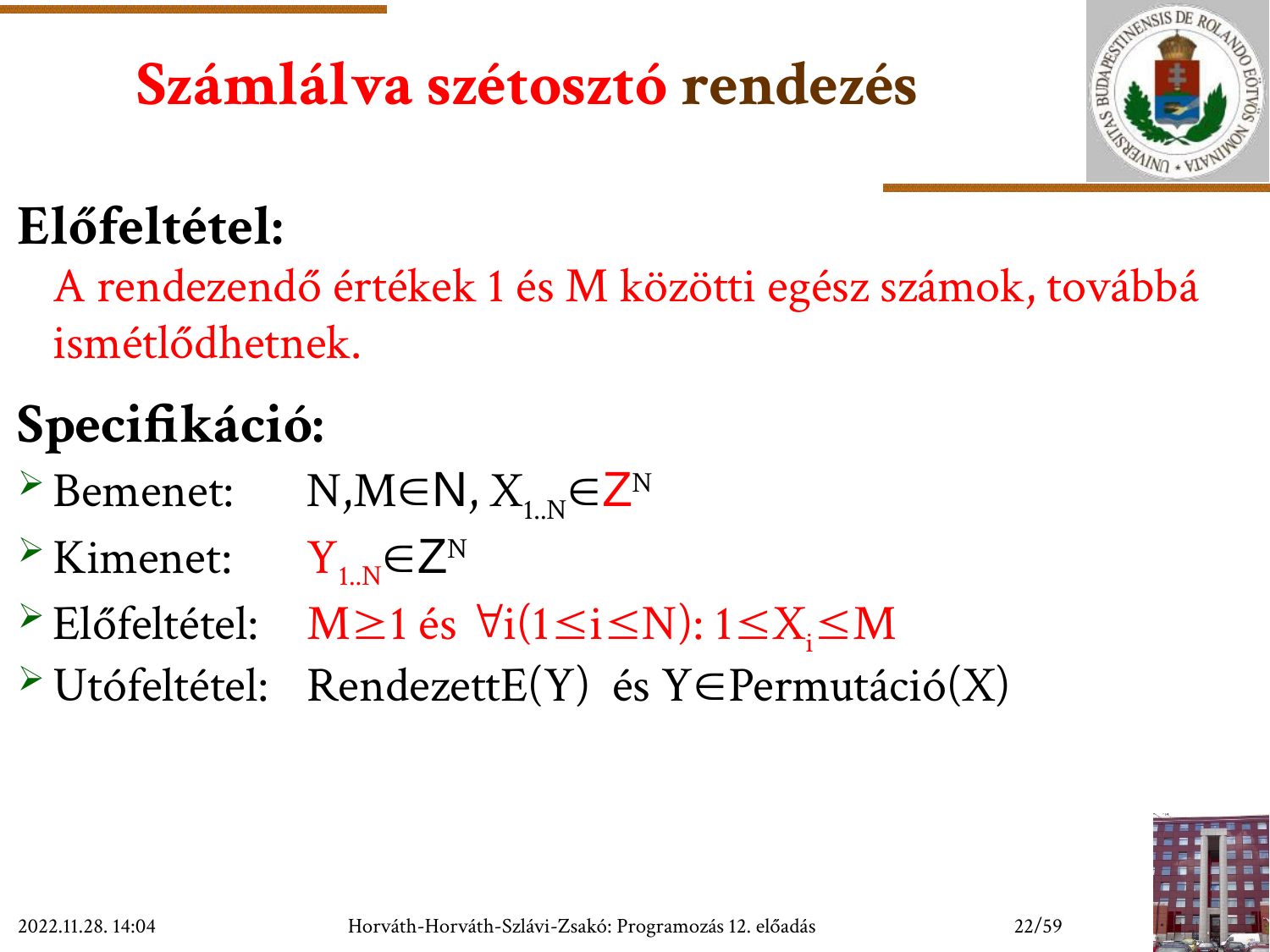

# Számlálva szétosztó rendezés
Előfeltétel:
A rendezendő értékek 1 és M közötti egész számok, továbbá ismétlődhetnek.
Specifikáció:
Bemenet:	N,M∈N, X1..N∈ZN
Kimenet:	Y1..N∈ZN
Előfeltétel:	M≥1 és ∀i(1≤i≤N): 1≤Xi≤M
Utófeltétel:	RendezettE(Y)  és Y∈Permutáció(X)
2022.11.28. 14:04
22/59
Horváth-Horváth-Szlávi-Zsakó: Programozás 12. előadás